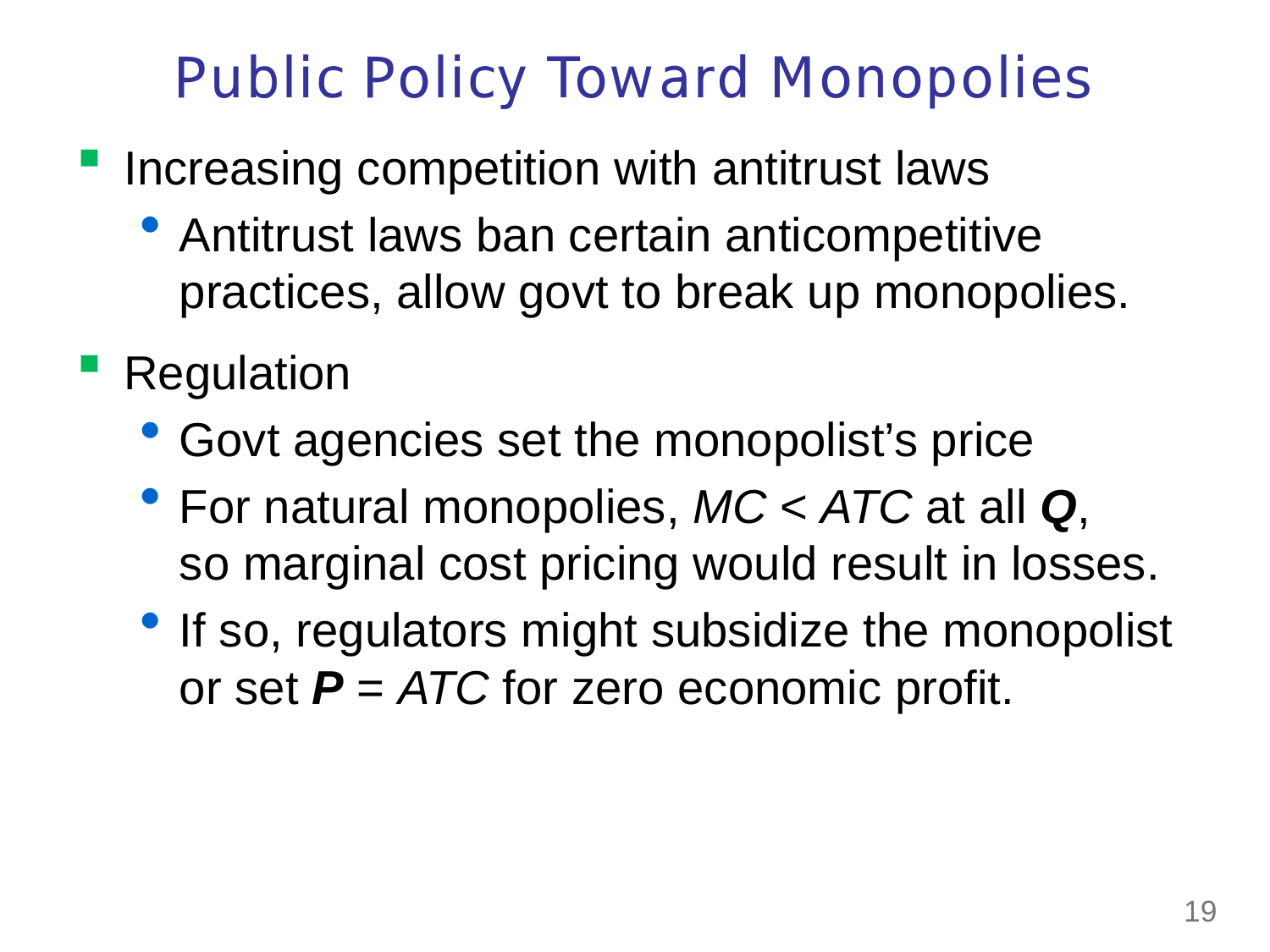

# Public Policy Toward Monopolies
Increasing competition with antitrust laws
Antitrust laws ban certain anticompetitive practices, allow govt to break up monopolies.
Regulation
Govt agencies set the monopolist’s price
For natural monopolies, MC < ATC at all Q,
so marginal cost pricing would result in losses.
If so, regulators might subsidize the monopolist or set P = ATC for zero economic profit.